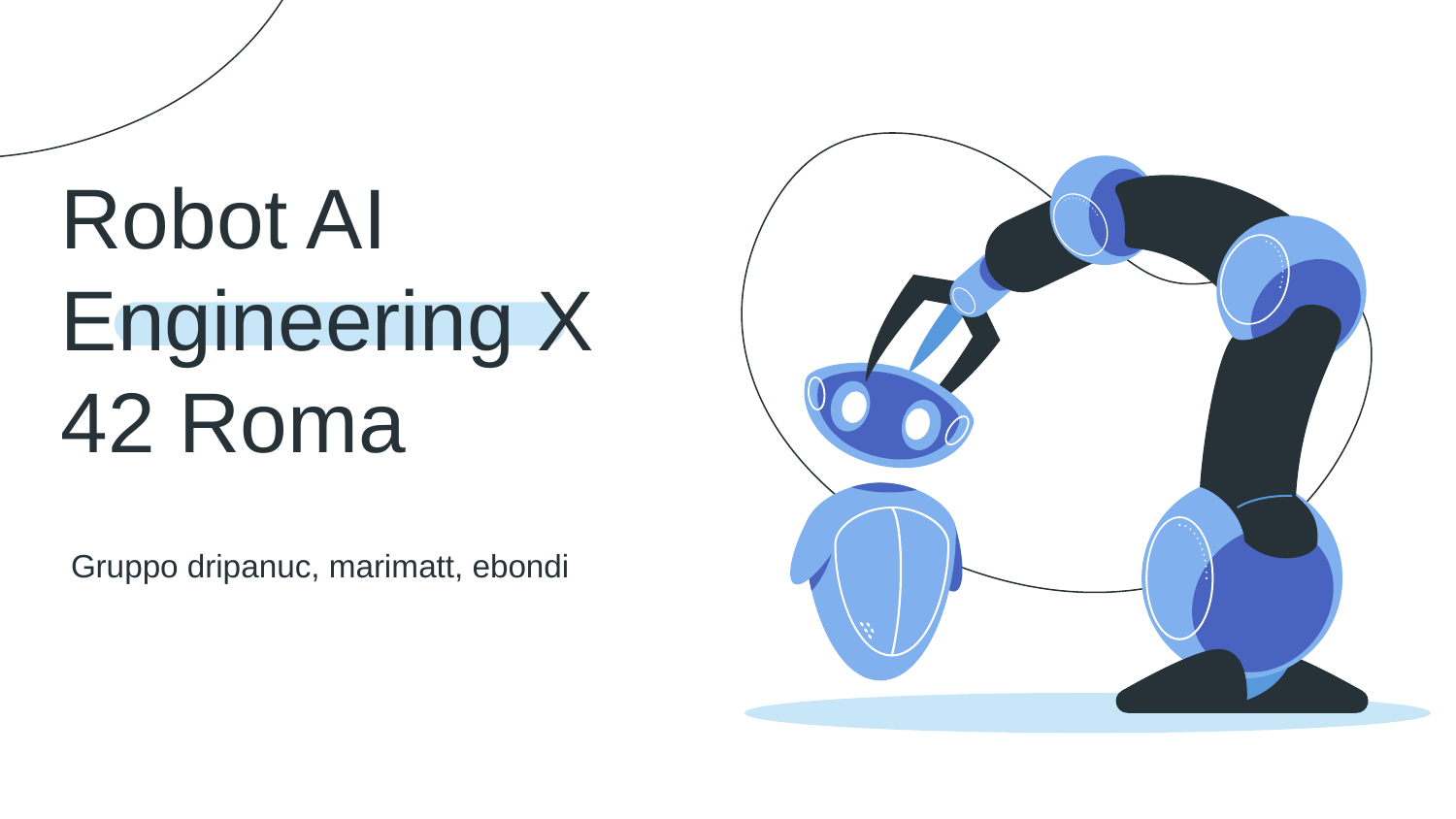

# Robot AI
Engineering X
42 Roma

Gruppo dripanuc, marimatt, ebondi